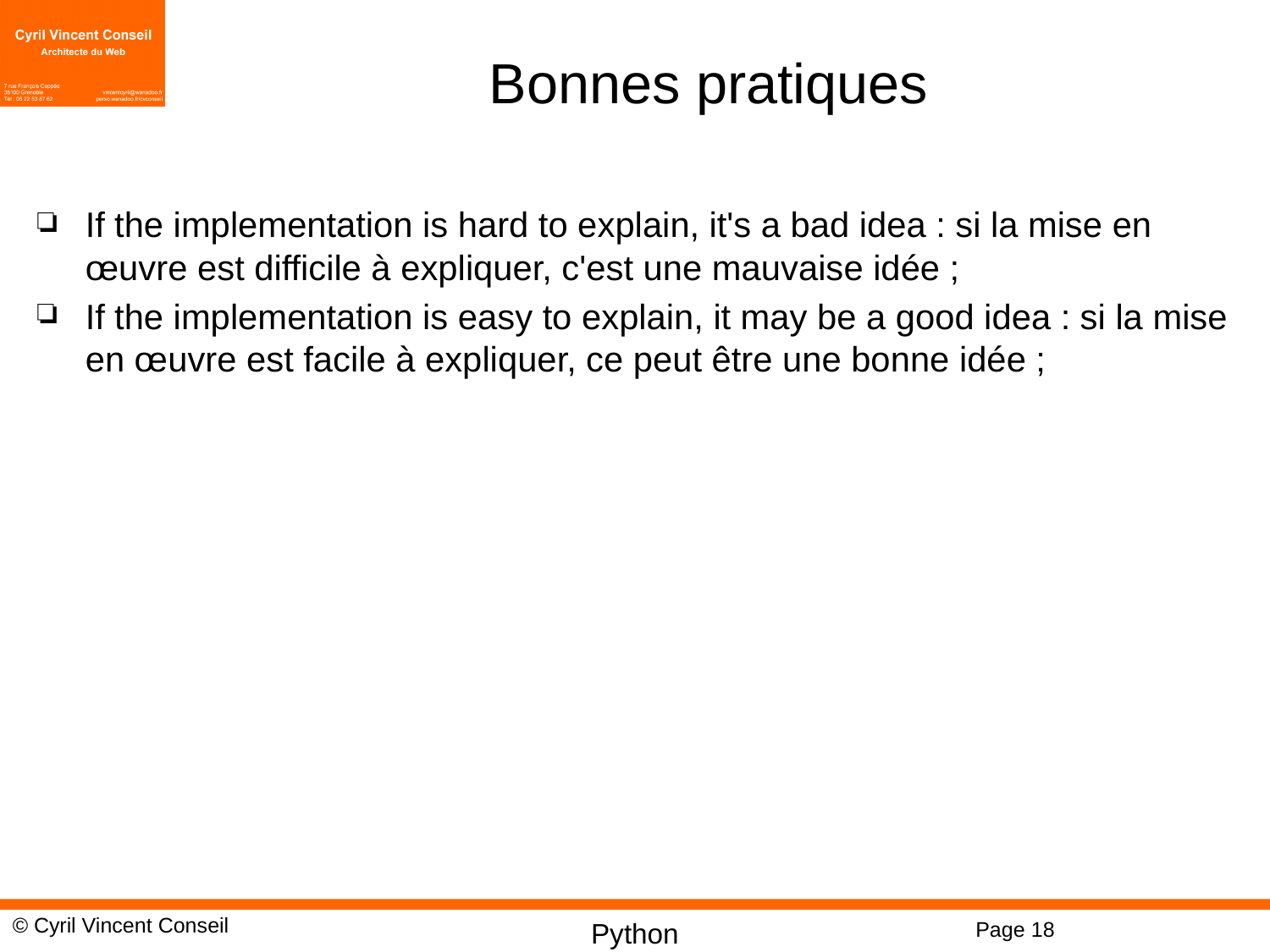

# Bonnes pratiques
If the implementation is hard to explain, it's a bad idea : si la mise en œuvre est difficile à expliquer, c'est une mauvaise idée ;
If the implementation is easy to explain, it may be a good idea : si la mise en œuvre est facile à expliquer, ce peut être une bonne idée ;